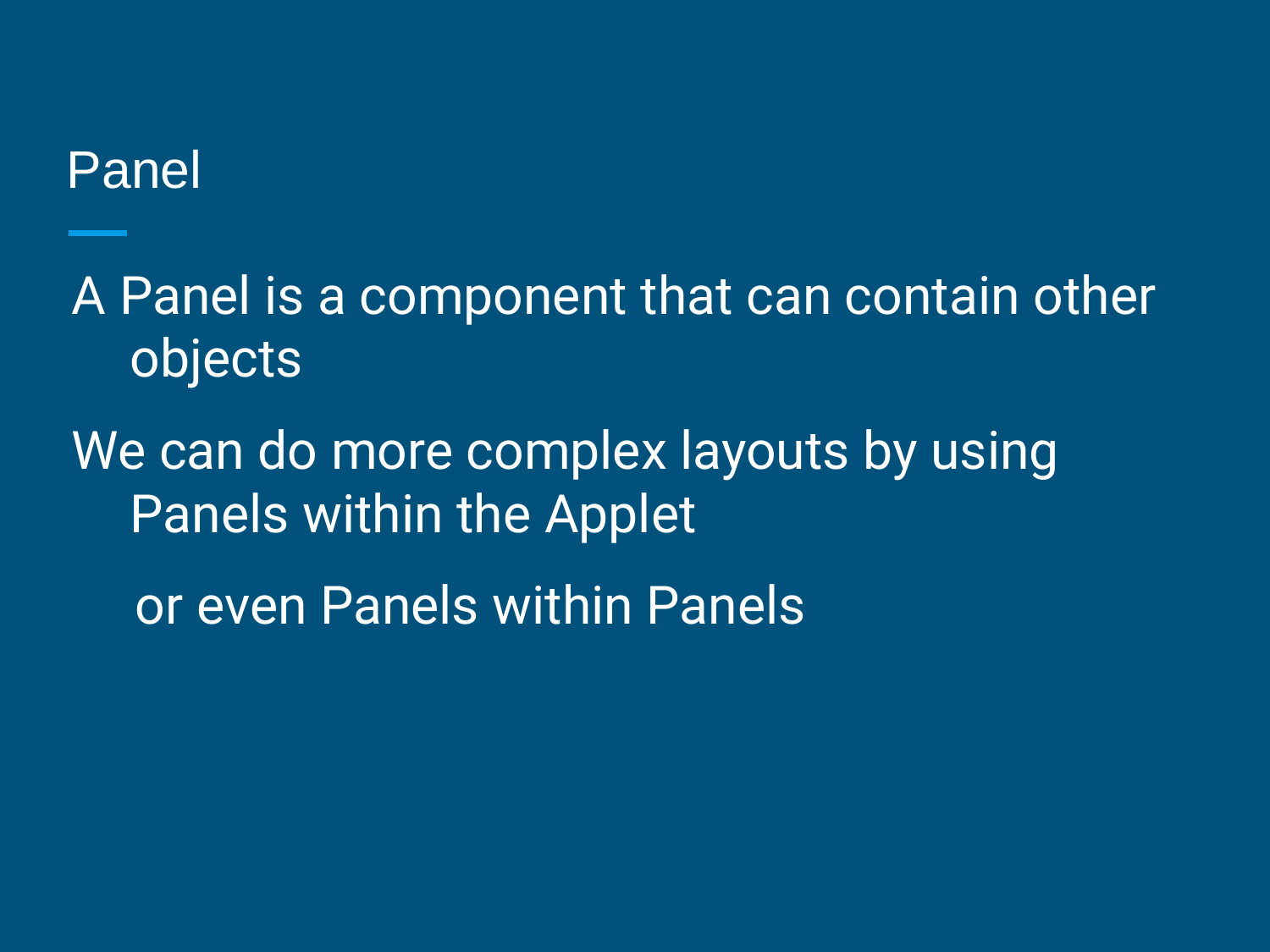

# Panel
A Panel is a component that can contain other objects
We can do more complex layouts by using Panels within the Applet
or even Panels within Panels